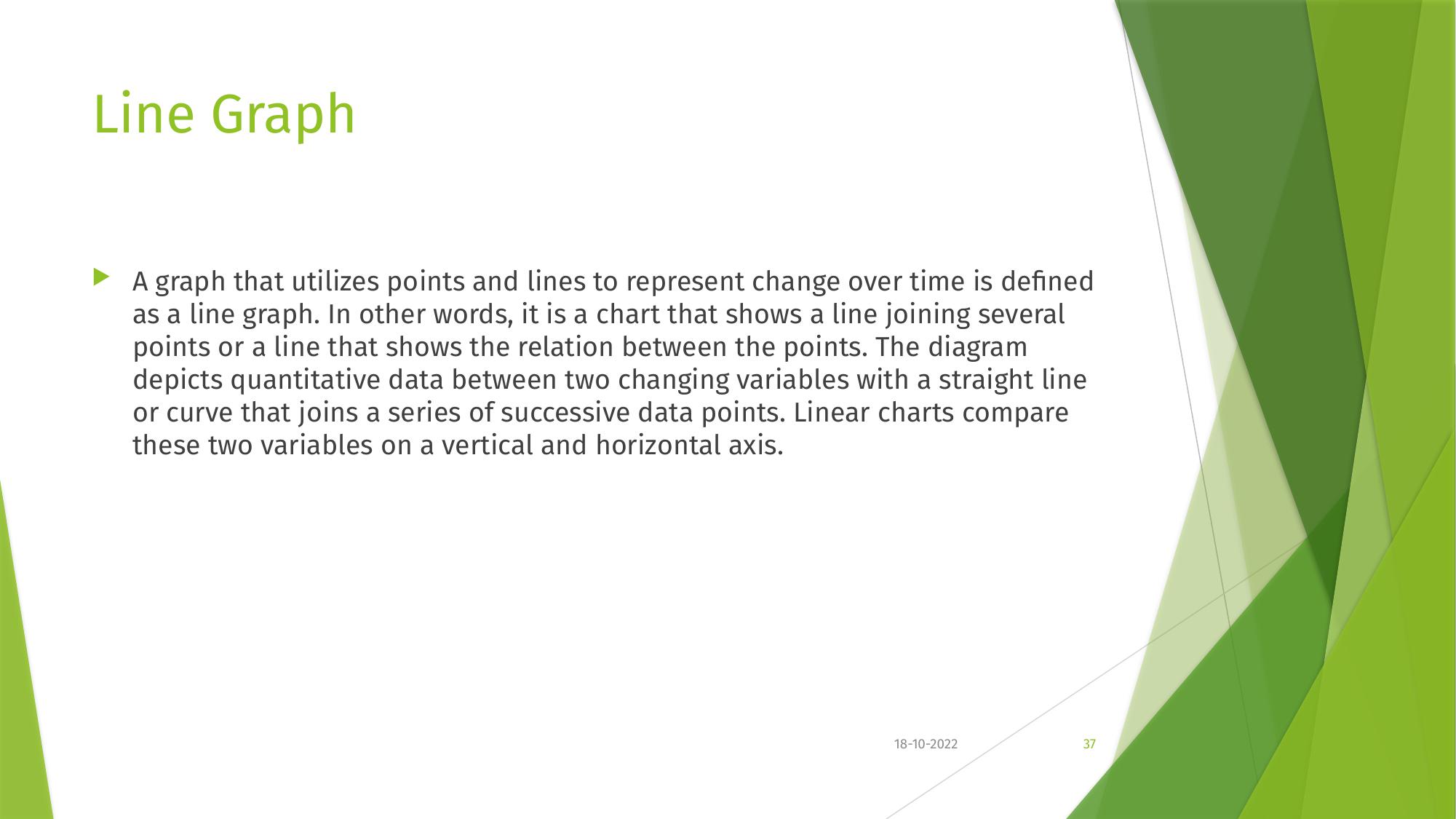

# Line Graph
A graph that utilizes points and lines to represent change over time is defined as a line graph. In other words, it is a chart that shows a line joining several points or a line that shows the relation between the points. The diagram depicts quantitative data between two changing variables with a straight line or curve that joins a series of successive data points. Linear charts compare these two variables on a vertical and horizontal axis.
18-10-2022
37